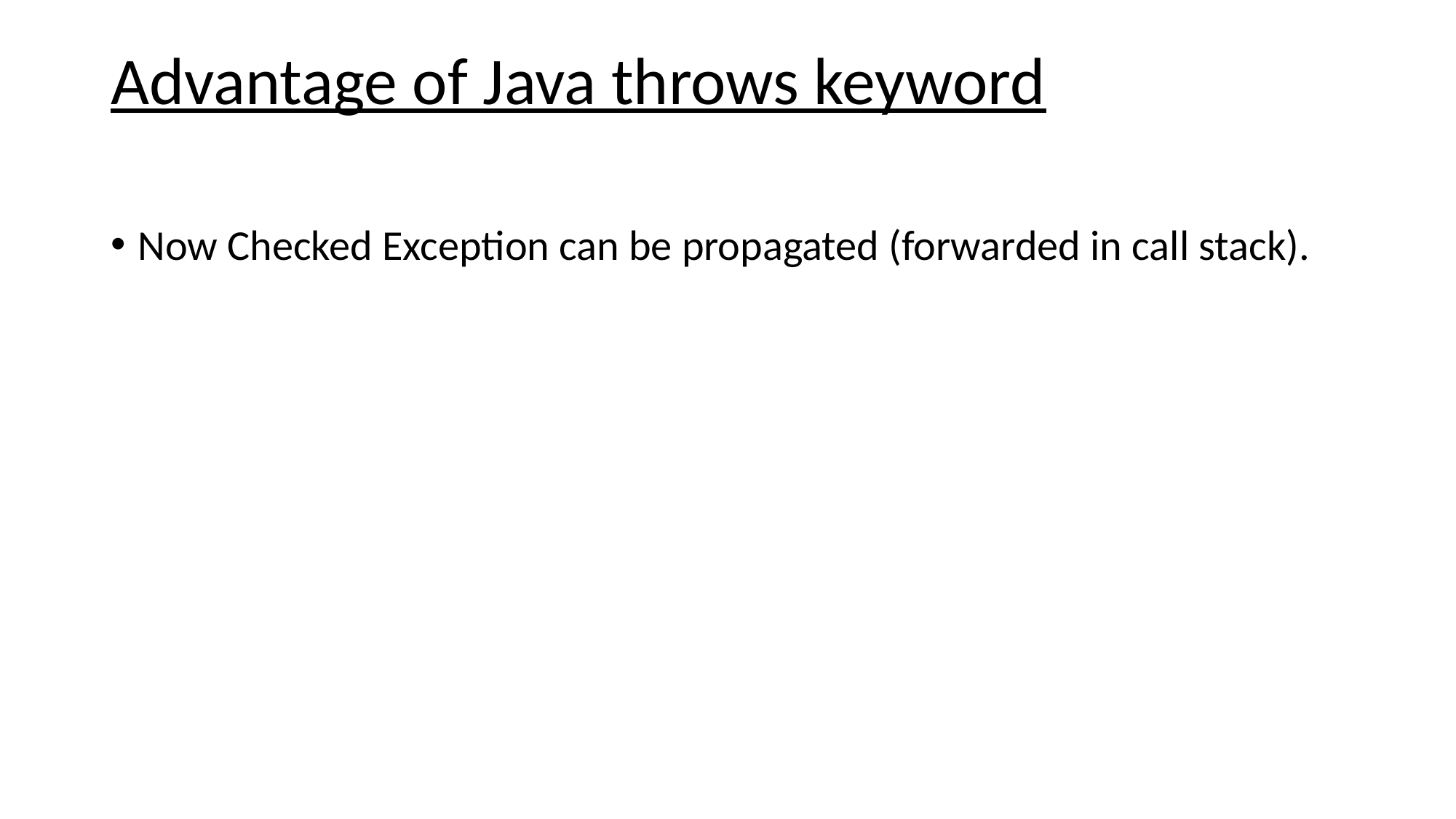

# Advantage of Java throws keyword
Now Checked Exception can be propagated (forwarded in call stack).